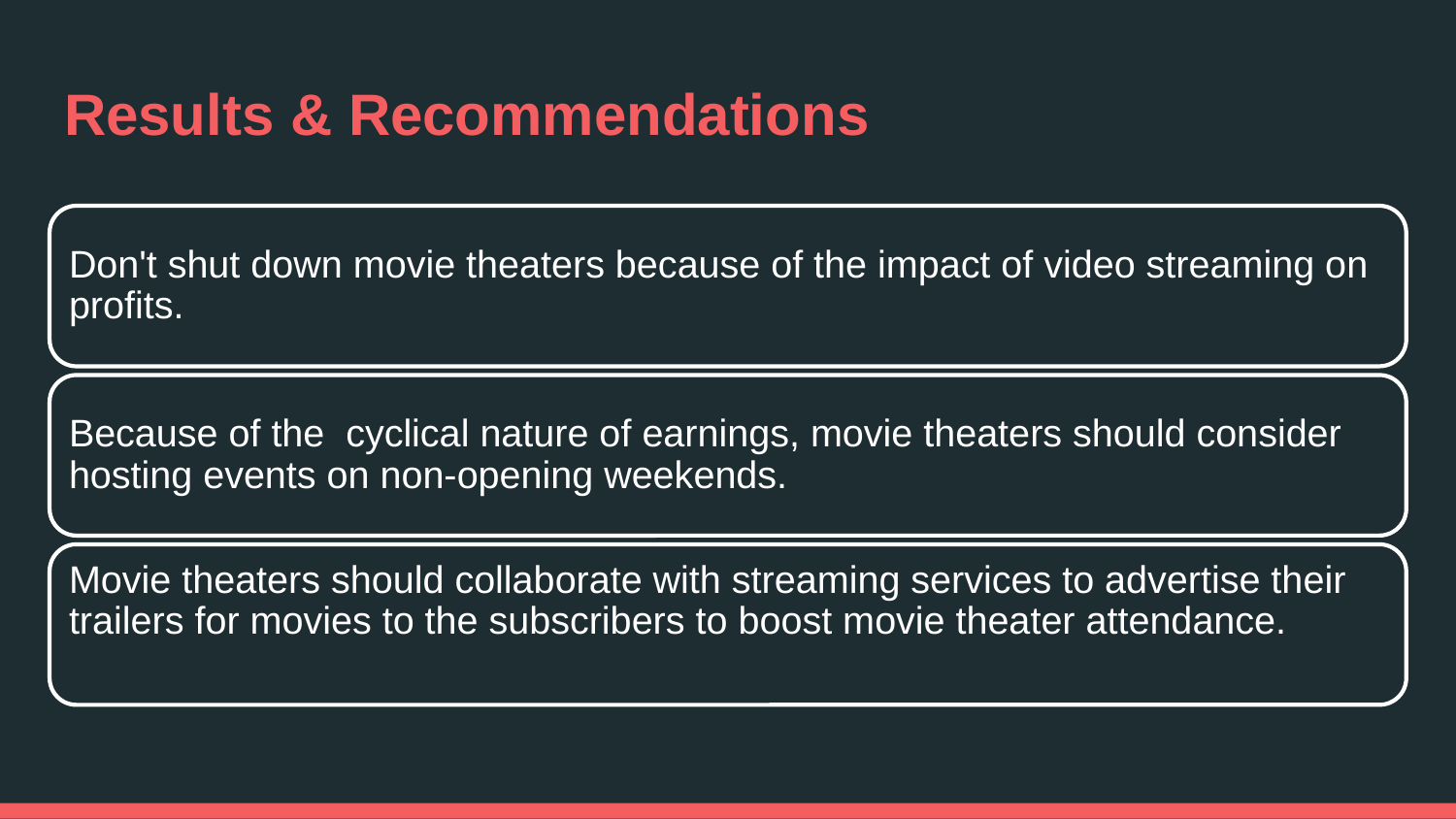

# Results & Recommendations

Don't shut down movie theaters because of the impact of video streaming on profits.

Because of the  cyclical nature of earnings, movie theaters should consider hosting events on non-opening weekends.

Movie theaters should collaborate with streaming services to advertise their trailers for movies to the subscribers to boost movie theater attendance.